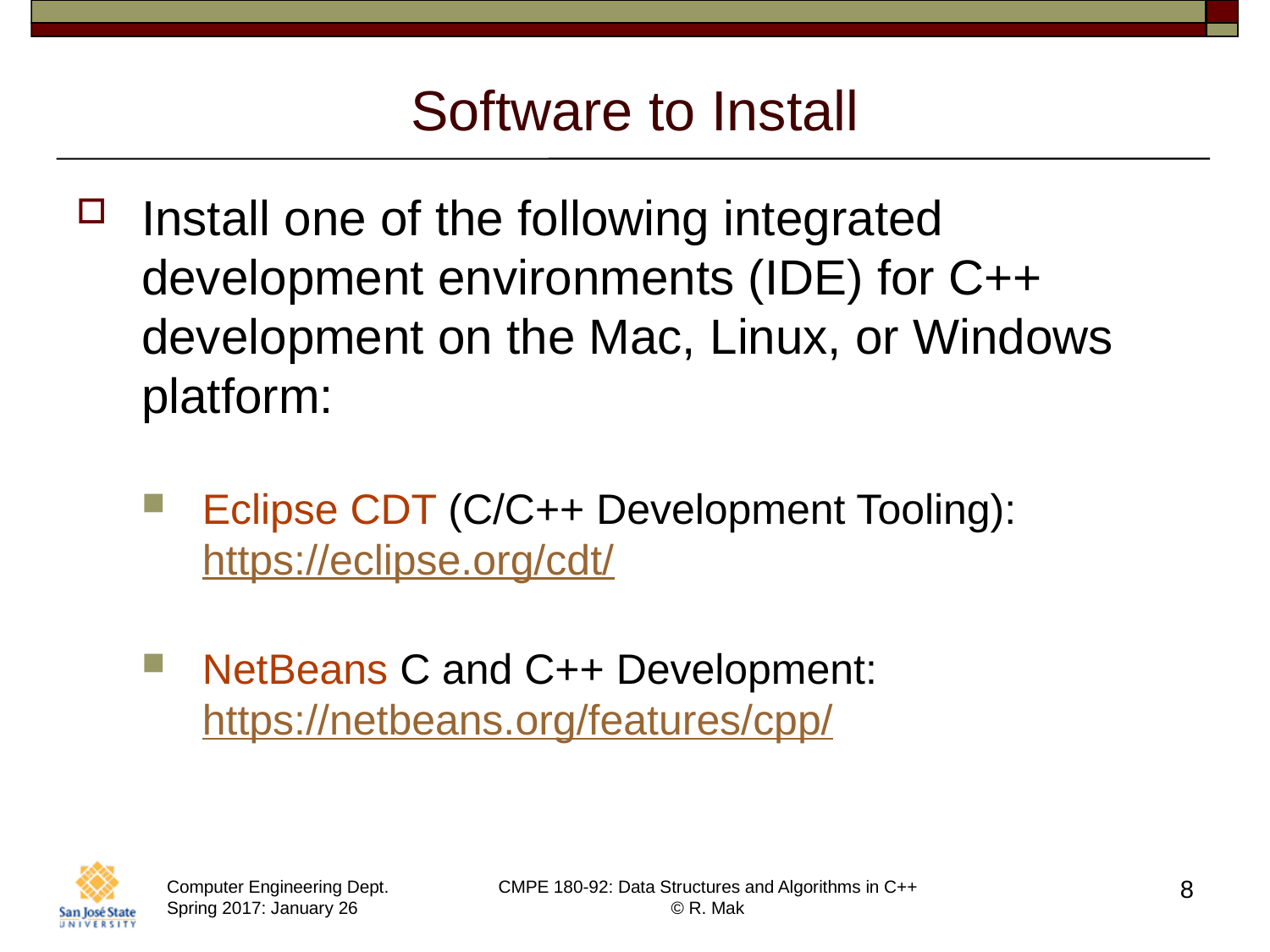

# Software to Install
Install one of the following integrated development environments (IDE) for C++ development on the Mac, Linux, or Windows platform:

Eclipse CDT (C/C++ Development Tooling): https://eclipse.org/cdt/

NetBeans C and C++ Development: https://netbeans.org/features/cpp/
8